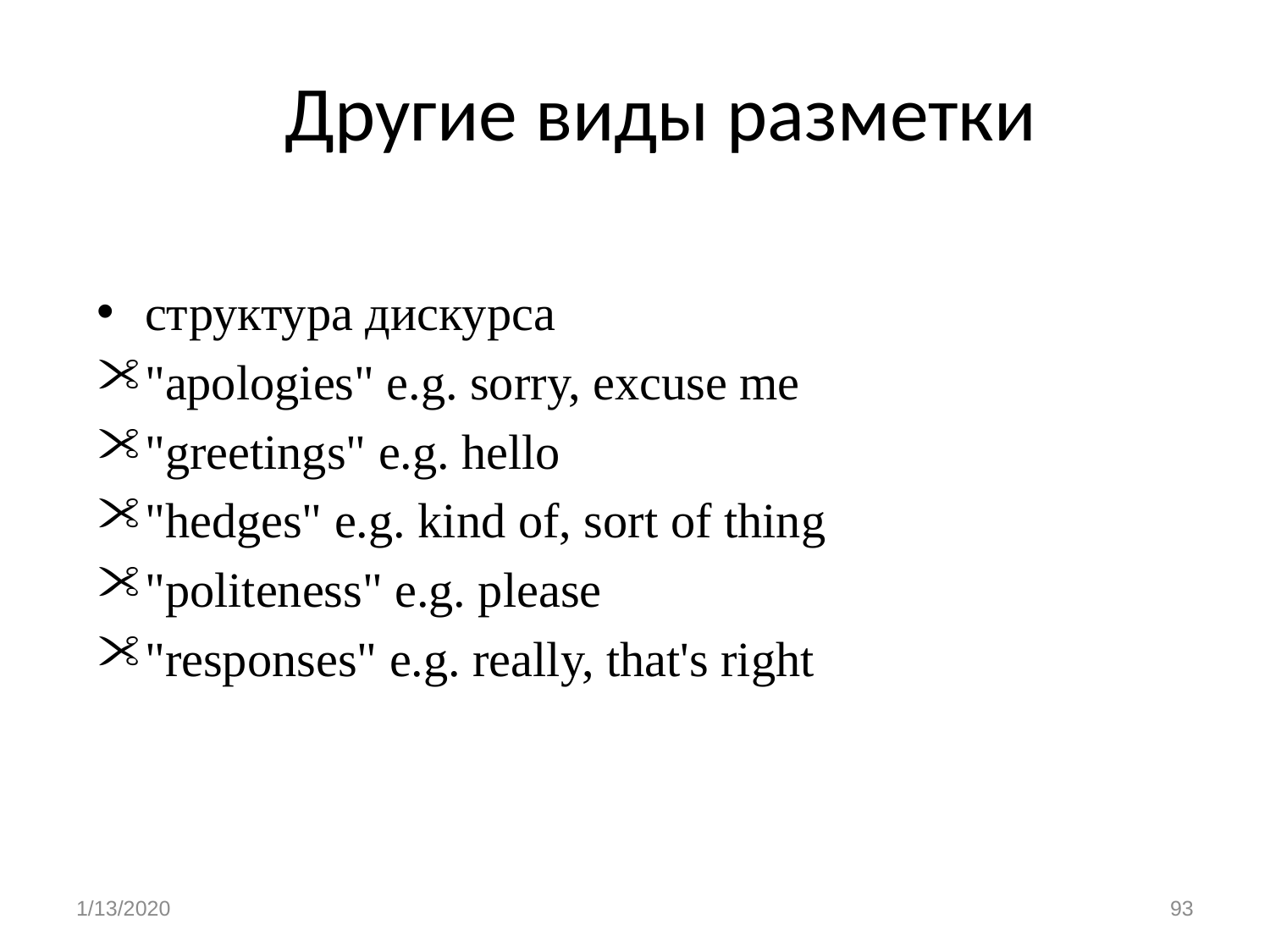

# Другие виды разметки
структура дискурса
"apologies" e.g. sorry, excuse me
"greetings" e.g. hello
"hedges" e.g. kind of, sort of thing
"politeness" e.g. please
"responses" e.g. really, that's right

1/13/2020
93